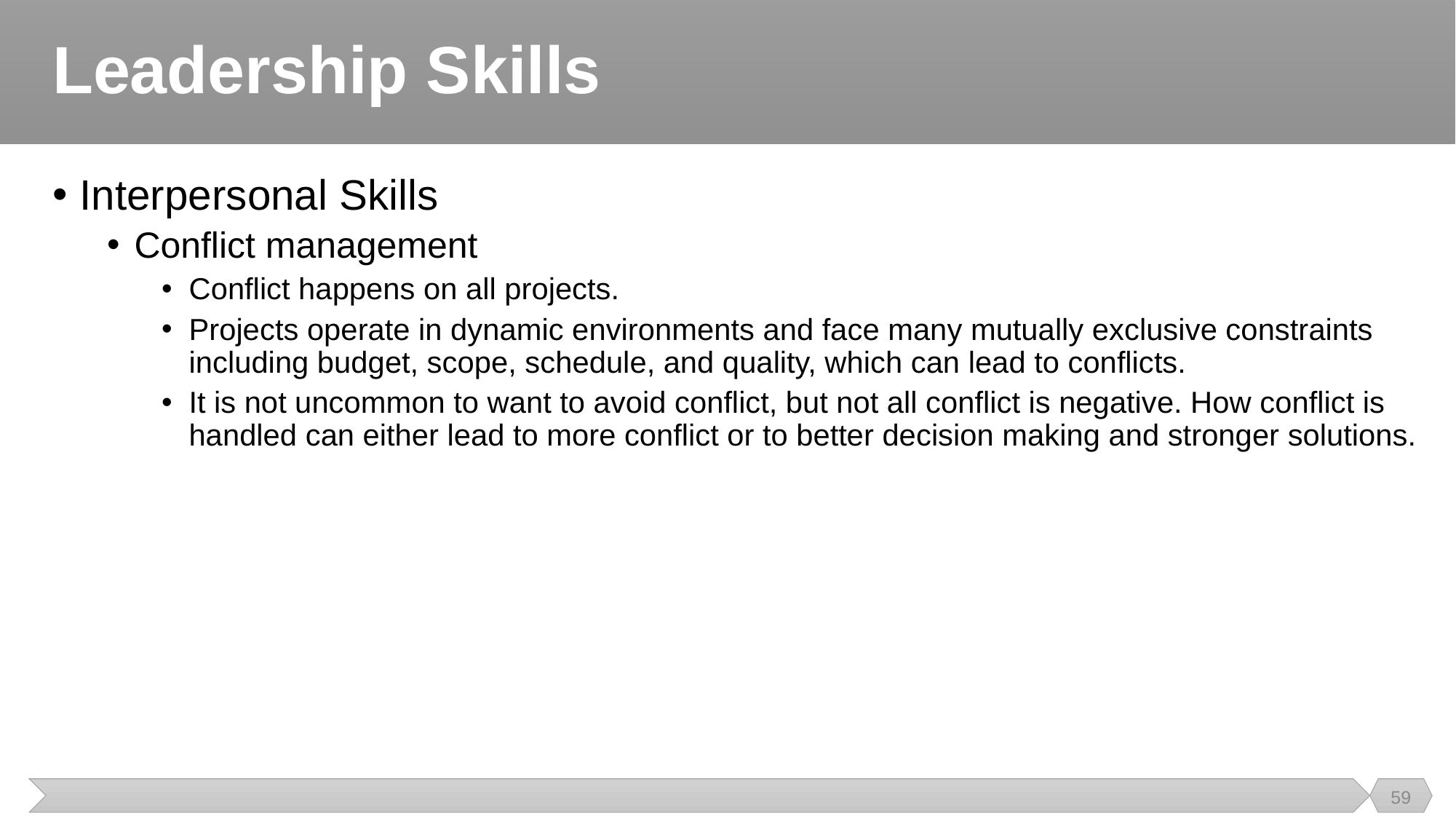

# Leadership Skills
Interpersonal Skills
Conflict management
Conflict happens on all projects.
Projects operate in dynamic environments and face many mutually exclusive constraints including budget, scope, schedule, and quality, which can lead to conflicts.
It is not uncommon to want to avoid conflict, but not all conflict is negative. How conflict is handled can either lead to more conflict or to better decision making and stronger solutions.
59